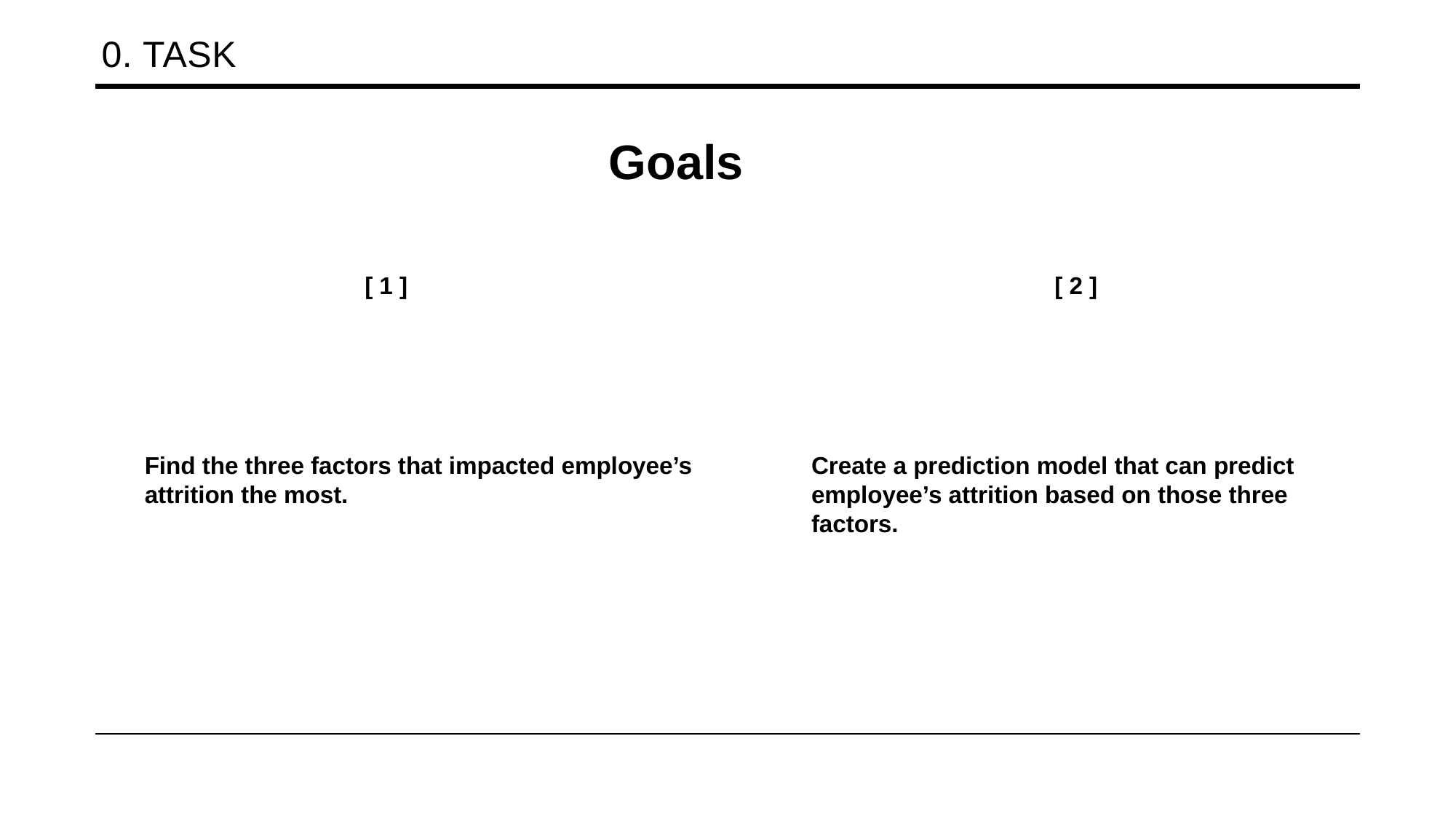

# 0. Task
Goals
[ 1 ]
[ 2 ]

Find the three factors that impacted employee’s attrition the most.
Create a prediction model that can predict employee’s attrition based on those three factors.